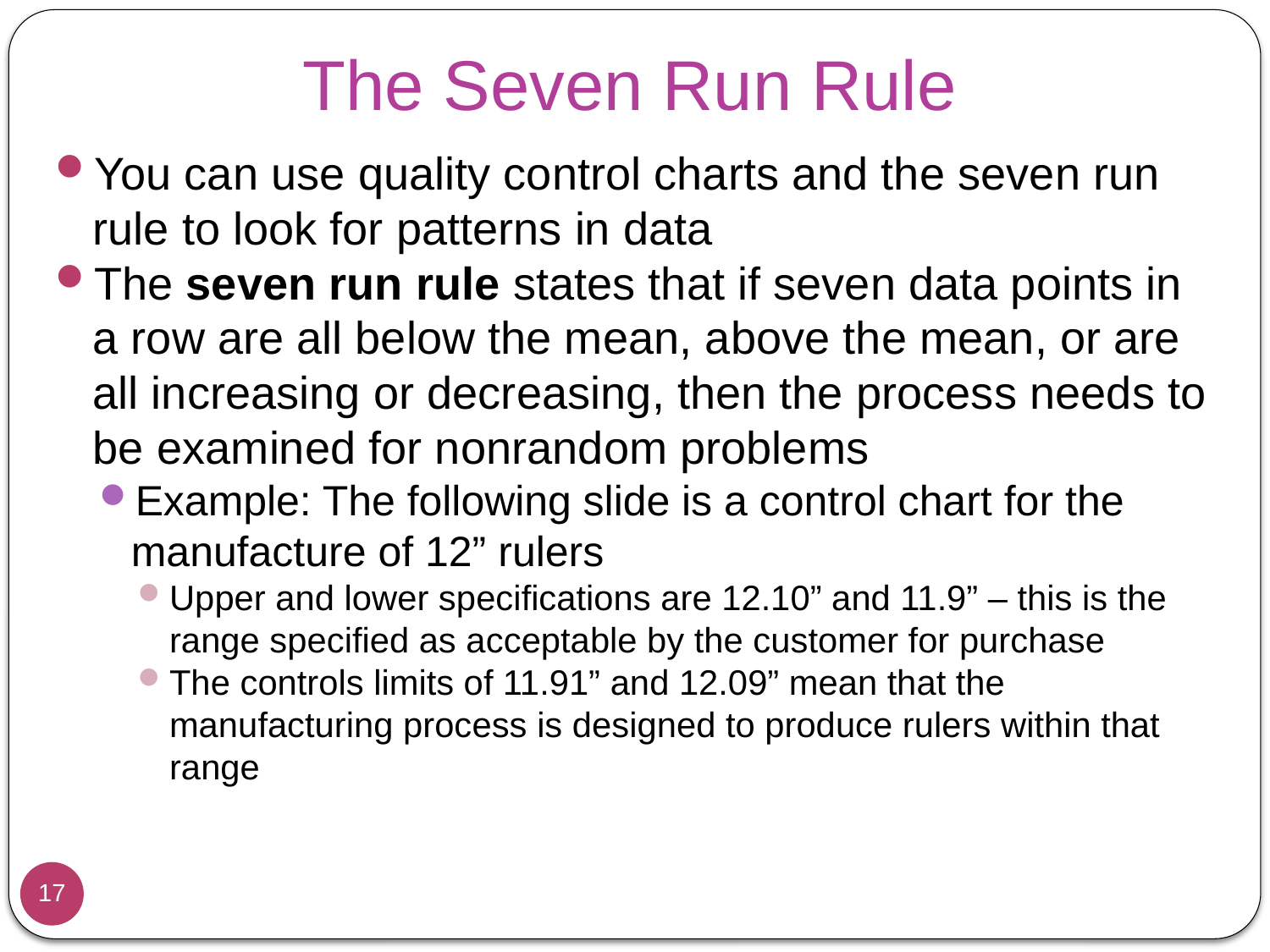

# The Seven Run Rule
You can use quality control charts and the seven run rule to look for patterns in data
The seven run rule states that if seven data points in a row are all below the mean, above the mean, or are all increasing or decreasing, then the process needs to be examined for nonrandom problems
Example: The following slide is a control chart for the manufacture of 12” rulers
Upper and lower specifications are 12.10” and 11.9” – this is the range specified as acceptable by the customer for purchase
The controls limits of 11.91” and 12.09” mean that the manufacturing process is designed to produce rulers within that range

17